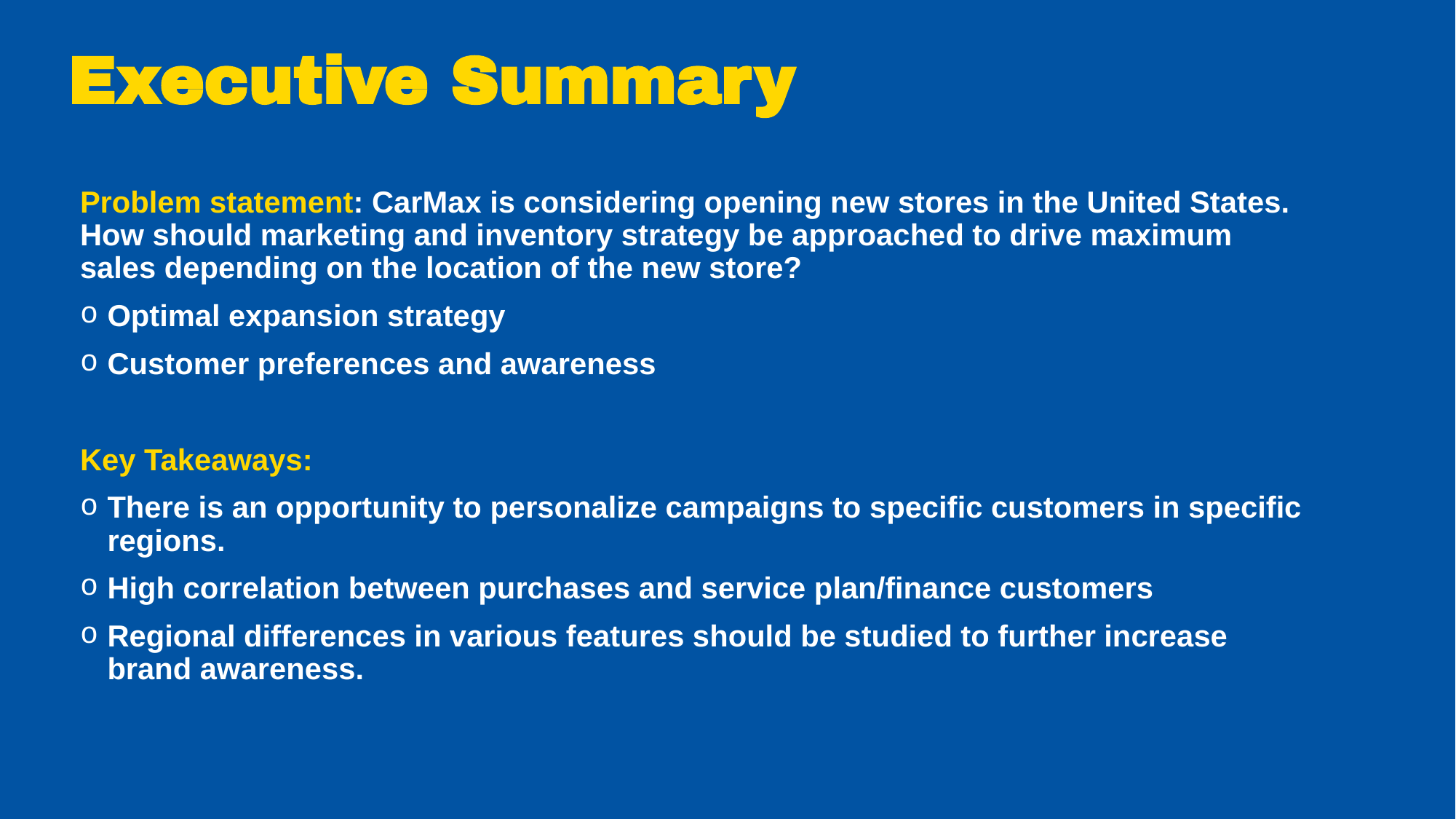

# Executive Summary
Problem statement: CarMax is considering opening new stores in the United States. How should marketing and inventory strategy be approached to drive maximum sales depending on the location of the new store?
Optimal expansion strategy
Customer preferences and awareness

Key Takeaways:
There is an opportunity to personalize campaigns to specific customers in specific regions.
High correlation between purchases and service plan/finance customers
Regional differences in various features should be studied to further increase brand awareness.